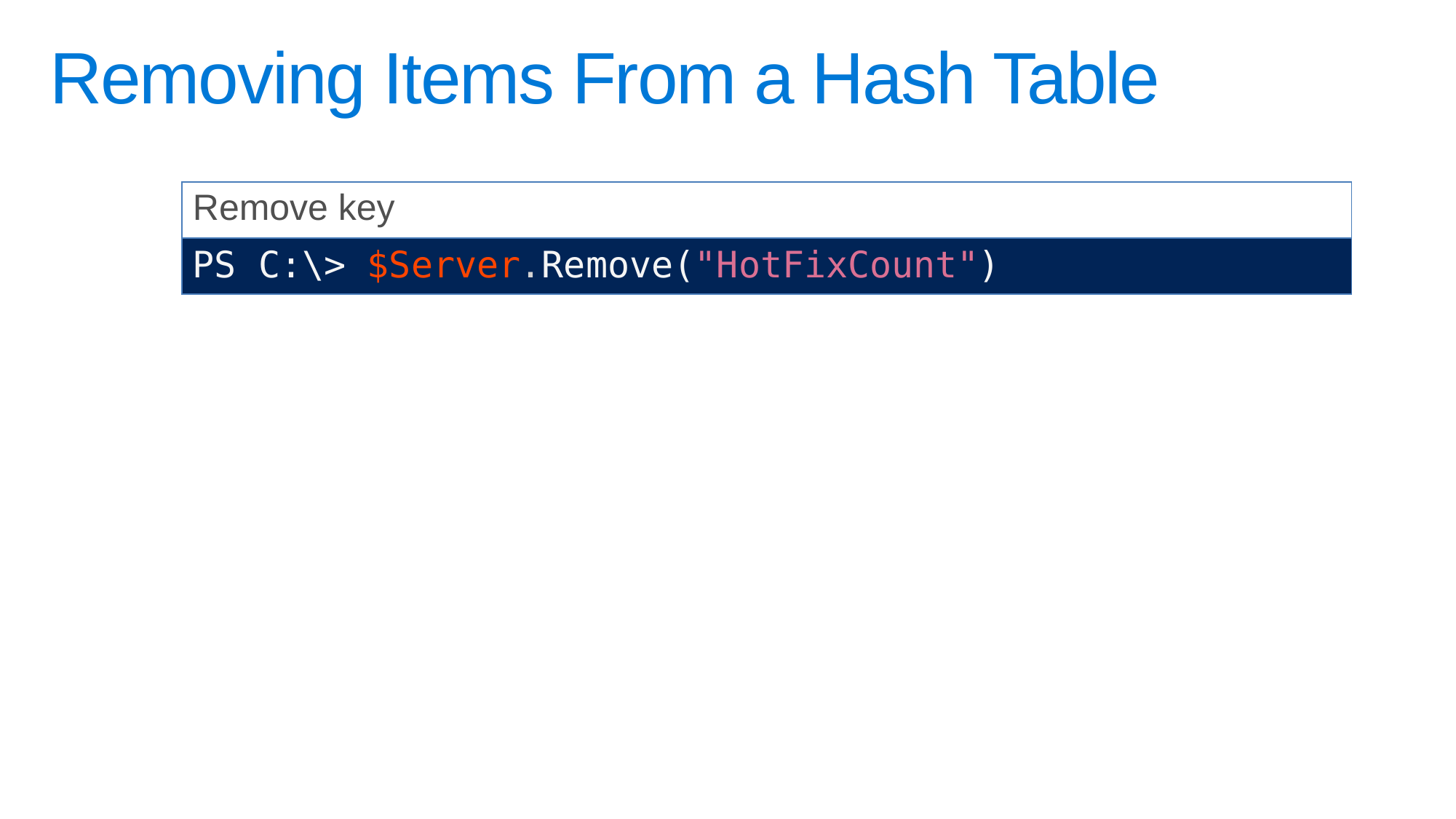

# Removing Items From a Hash Table
| Remove key |
| --- |
| PS C:\> $Server.Remove("HotFixCount") |